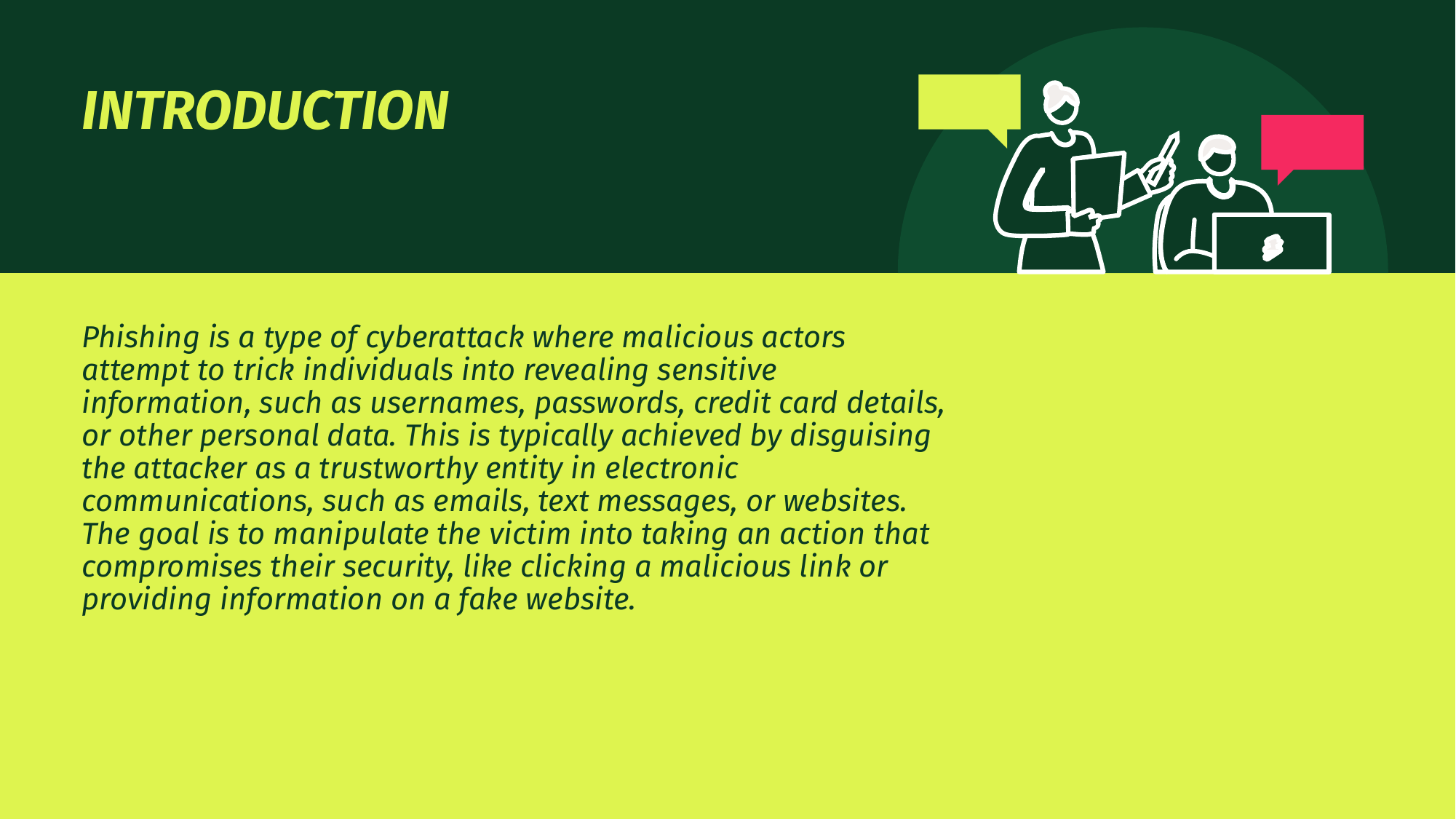

# INTRODUCTION
Phishing is a type of cyberattack where malicious actors attempt to trick individuals into revealing sensitive information, such as usernames, passwords, credit card details, or other personal data. This is typically achieved by disguising the attacker as a trustworthy entity in electronic communications, such as emails, text messages, or websites. The goal is to manipulate the victim into taking an action that compromises their security, like clicking a malicious link or providing information on a fake website.